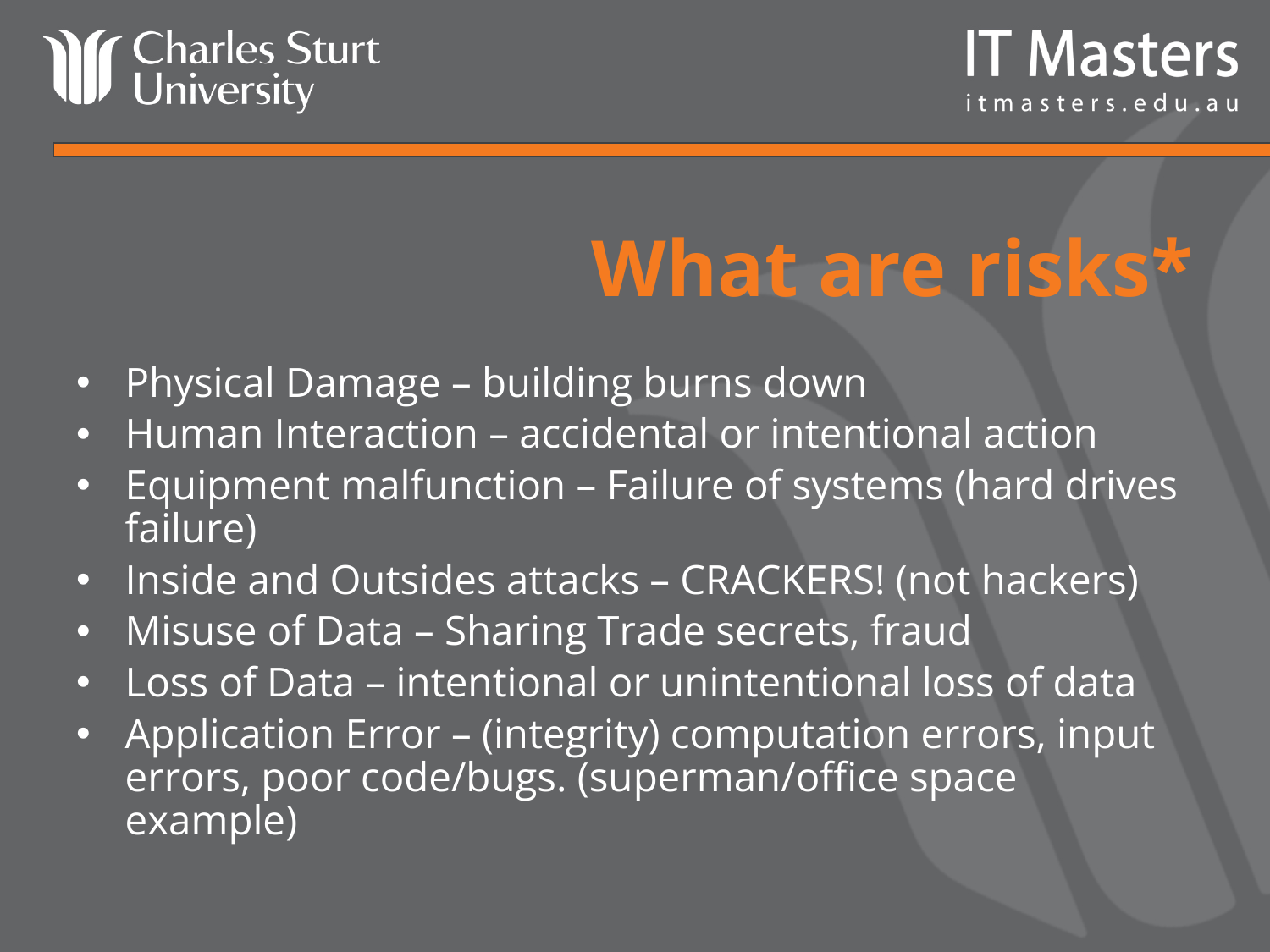

# What are risks*
Physical Damage – building burns down
Human Interaction – accidental or intentional action
Equipment malfunction – Failure of systems (hard drives failure)
Inside and Outsides attacks – CRACKERS! (not hackers)
Misuse of Data – Sharing Trade secrets, fraud
Loss of Data – intentional or unintentional loss of data
Application Error – (integrity) computation errors, input errors, poor code/bugs. (superman/office space example)